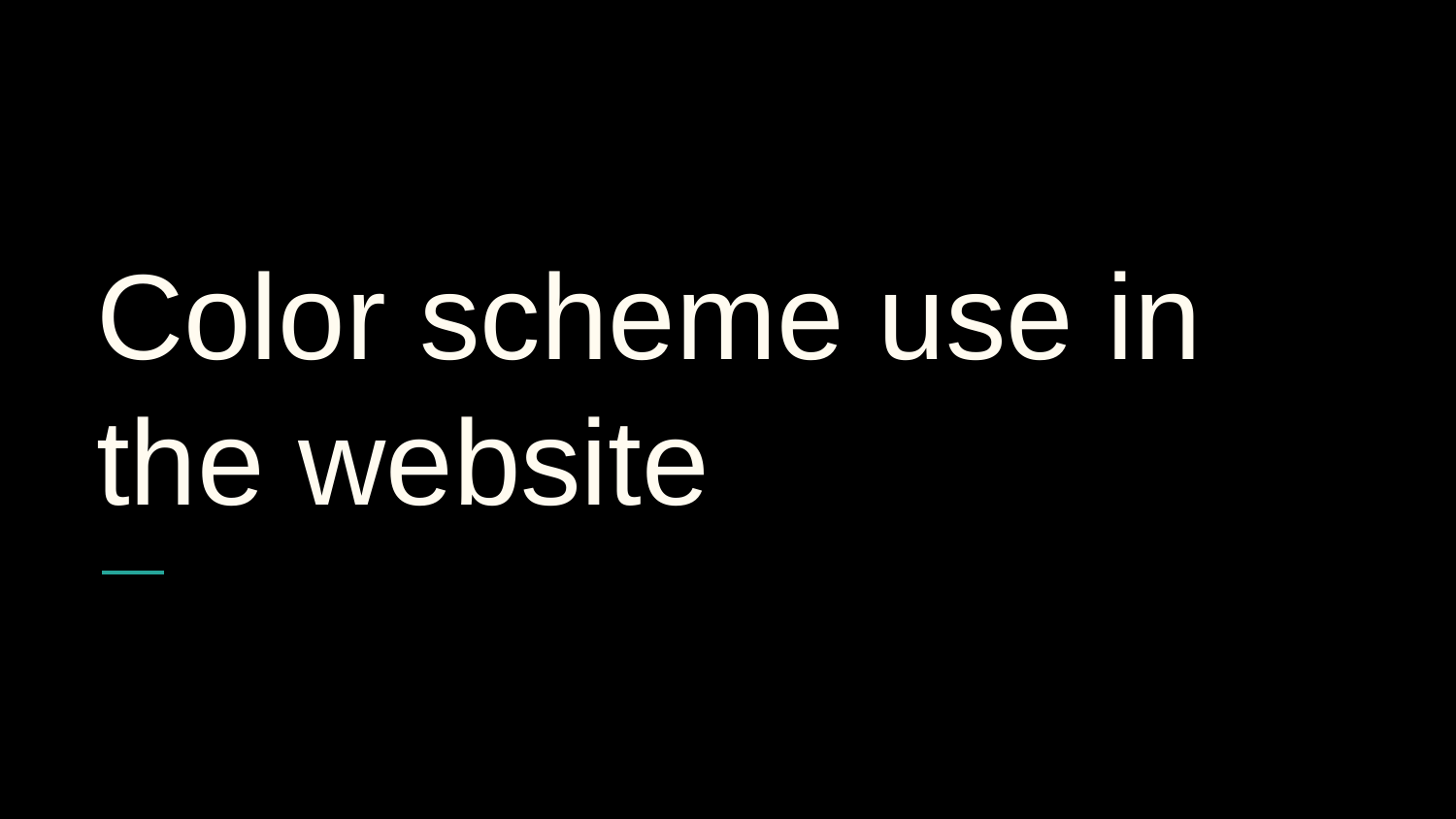

# Color scheme use in the website